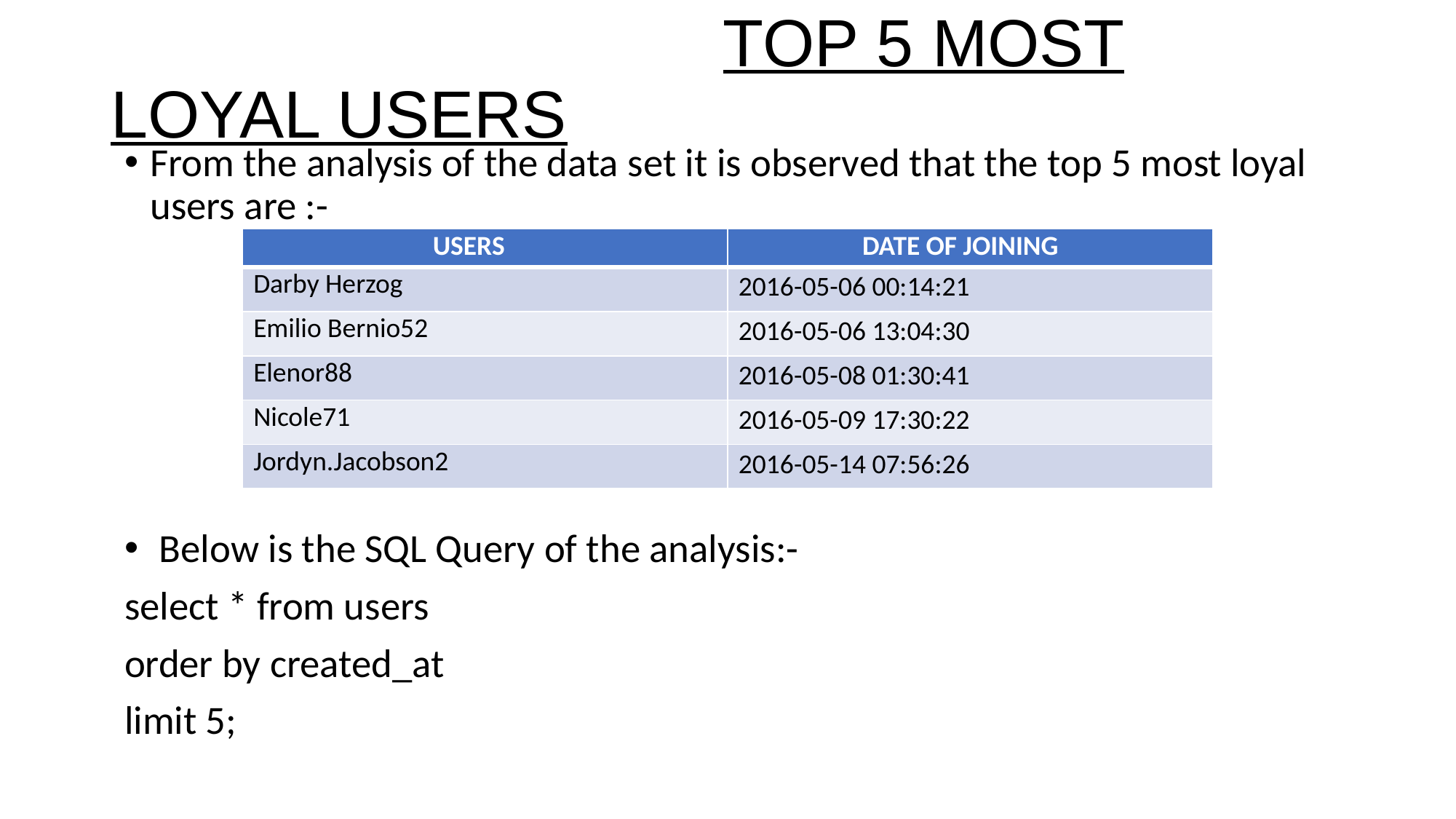

# TOP 5 MOST LOYAL USERS
From the analysis of the data set it is observed that the top 5 most loyal users are :-

 Below is the SQL Query of the analysis:-
select * from users
order by created_at
limit 5;
| USERS | DATE OF JOINING |
| --- | --- |
| Darby Herzog | 2016-05-06 00:14:21 |
| Emilio Bernio52 | 2016-05-06 13:04:30 |
| Elenor88 | 2016-05-08 01:30:41 |
| Nicole71 | 2016-05-09 17:30:22 |
| Jordyn.Jacobson2 | 2016-05-14 07:56:26 |